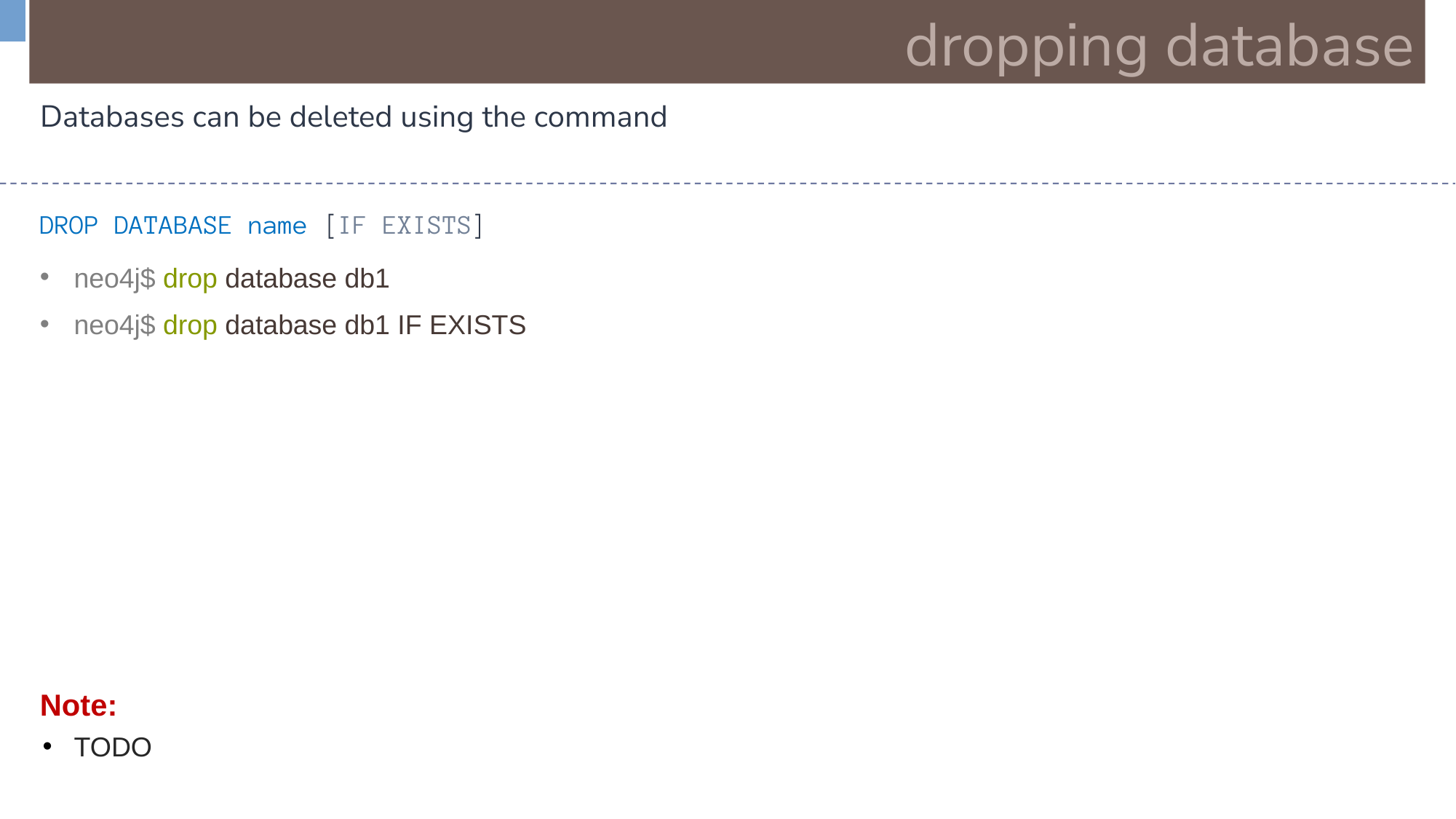

dropping database
Databases can be deleted using the command

DROP DATABASE name [IF EXISTS]
neo4j$ drop database db1

neo4j$ drop database db1 IF EXISTS
Note:

TODO